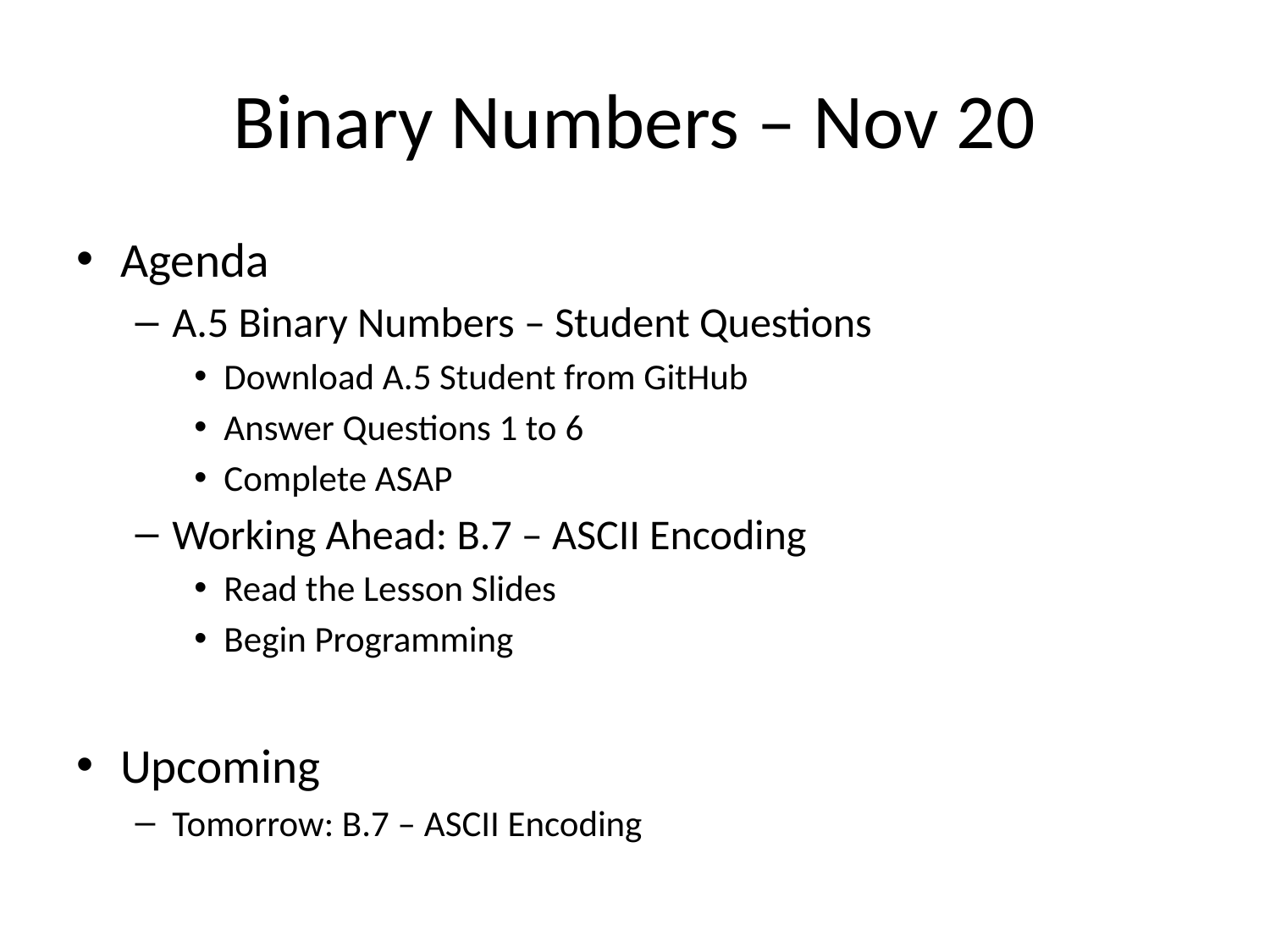

# Binary Numbers – Nov 20
Agenda
A.5 Binary Numbers – Student Questions
Download A.5 Student from GitHub
Answer Questions 1 to 6
Complete ASAP
Working Ahead: B.7 – ASCII Encoding
Read the Lesson Slides
Begin Programming

Upcoming
Tomorrow: B.7 – ASCII Encoding